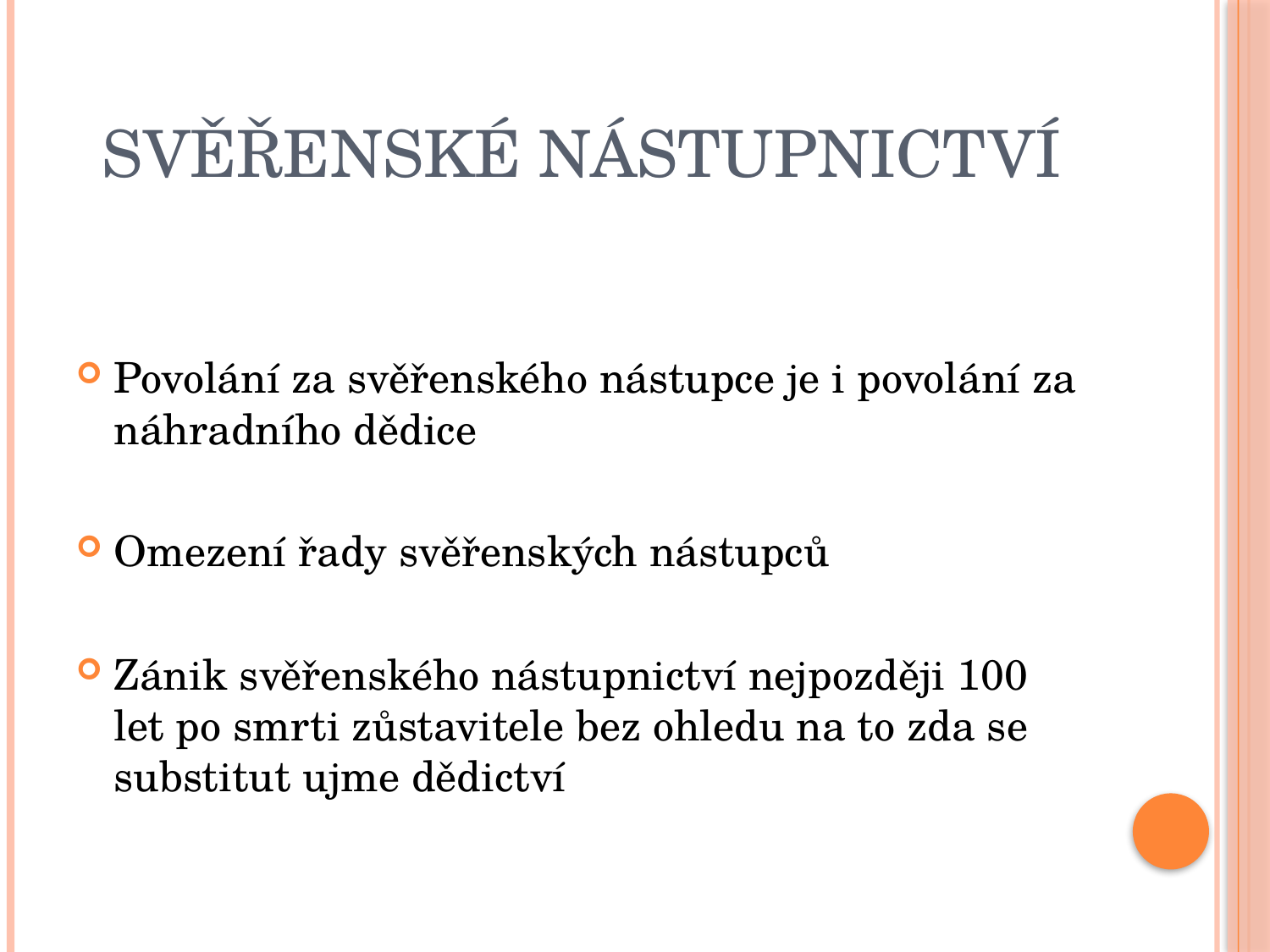

# Svěřenské nástupnictví

Povolání za svěřenského nástupce je i povolání za náhradního dědice

Omezení řady svěřenských nástupců

Zánik svěřenského nástupnictví nejpozději 100 let po smrti zůstavitele bez ohledu na to zda se substitut ujme dědictví